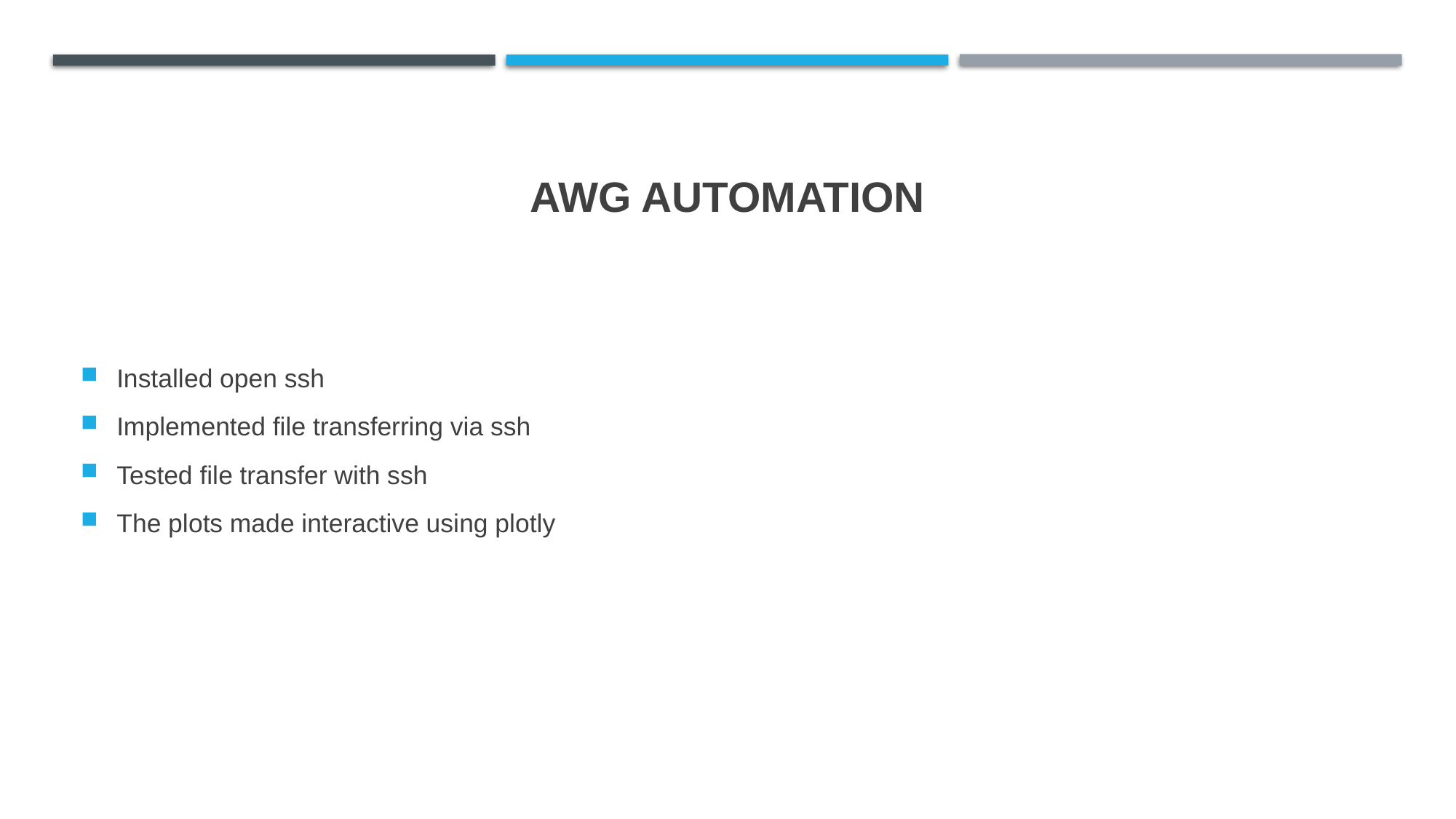

# Awg automation
Installed open ssh
Implemented file transferring via ssh
Tested file transfer with ssh
The plots made interactive using plotly